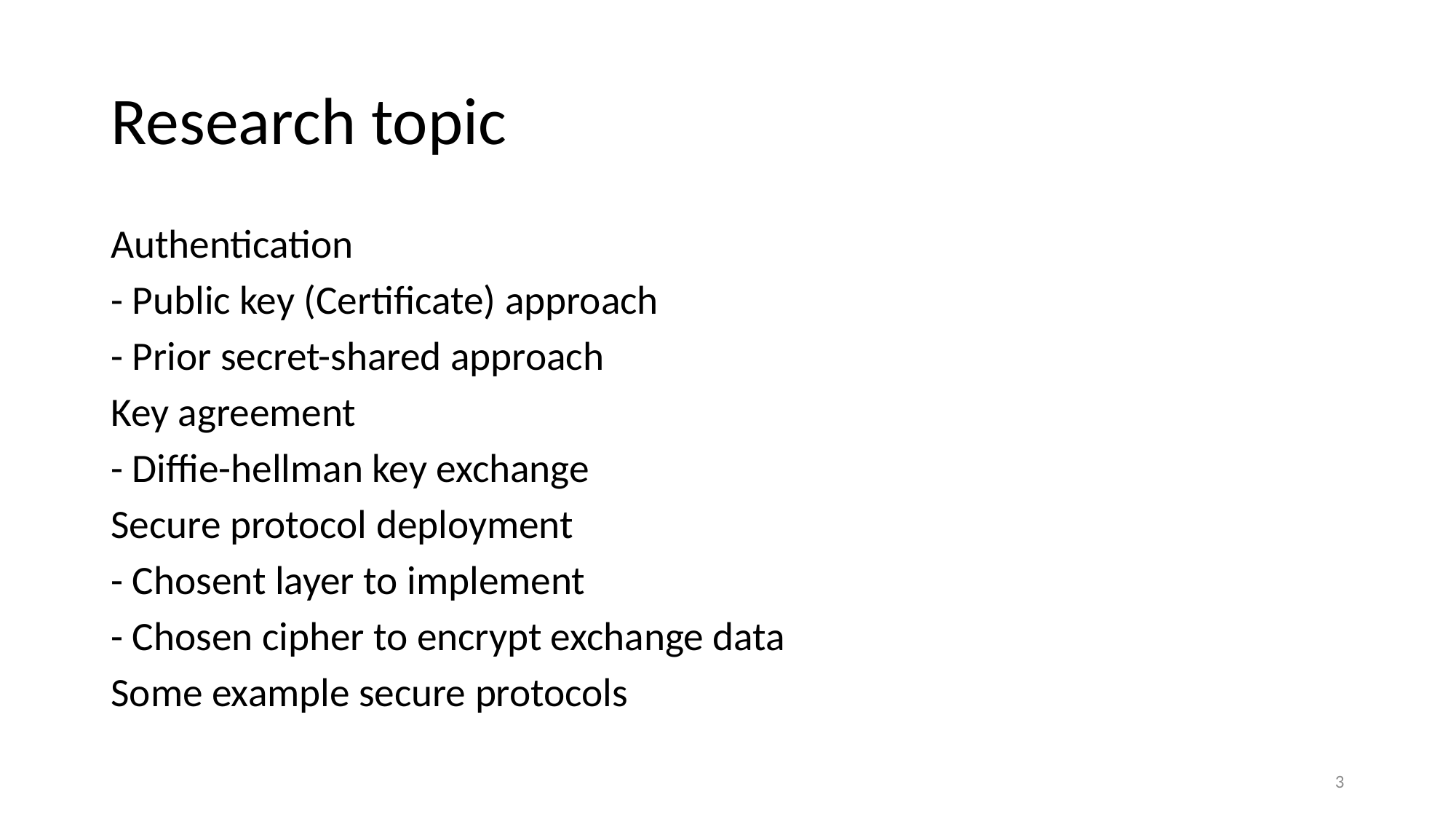

# Research topic
Authentication
- Public key (Certificate) approach
- Prior secret-shared approach
Key agreement
- Diffie-hellman key exchange
Secure protocol deployment
- Chosent layer to implement
- Chosen cipher to encrypt exchange data
Some example secure protocols
3